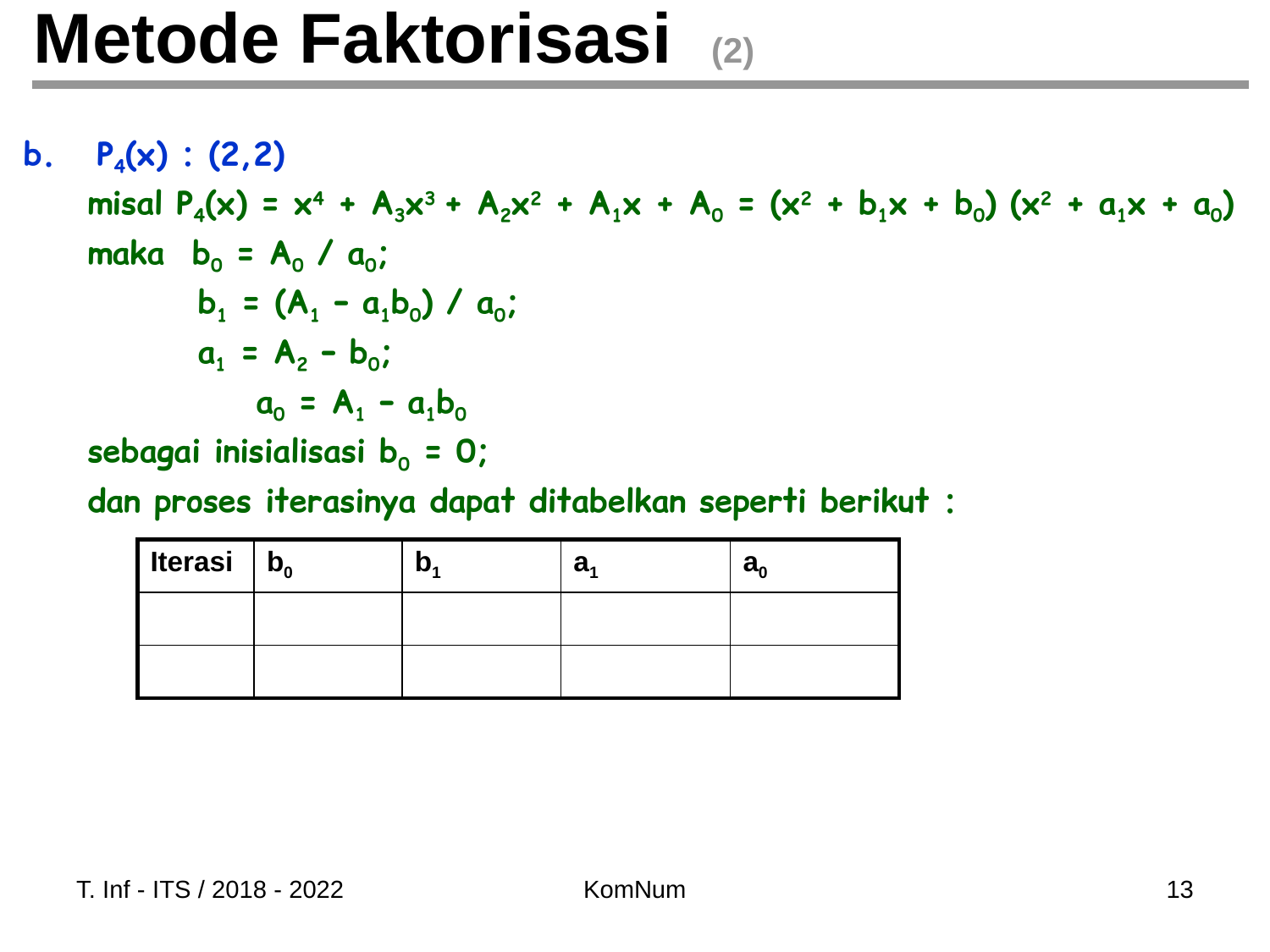

# Metode Faktorisasi  (2)
b.   P4(x) : (2,2)
	misal P4(x) = x4 + A3x3 + A2x2 + A1x + A0 = (x2 + b1x + b0) (x2 + a1x + a0)
	maka  b0 = A0 / a0;
	        b1 = (A1 – a1b0) / a0;
	        a1 = A2 – b0;
		   a0 = A1 – a1b0
	sebagai inisialisasi b0 = 0;
	dan proses iterasinya dapat ditabelkan seperti berikut :
| Iterasi | b0 | b1 | a1 | a0 |
| --- | --- | --- | --- | --- |
|  |  |  |  |  |
|  |  |  |  |  |
T. Inf - ITS / 2018 - 2022
KomNum
13